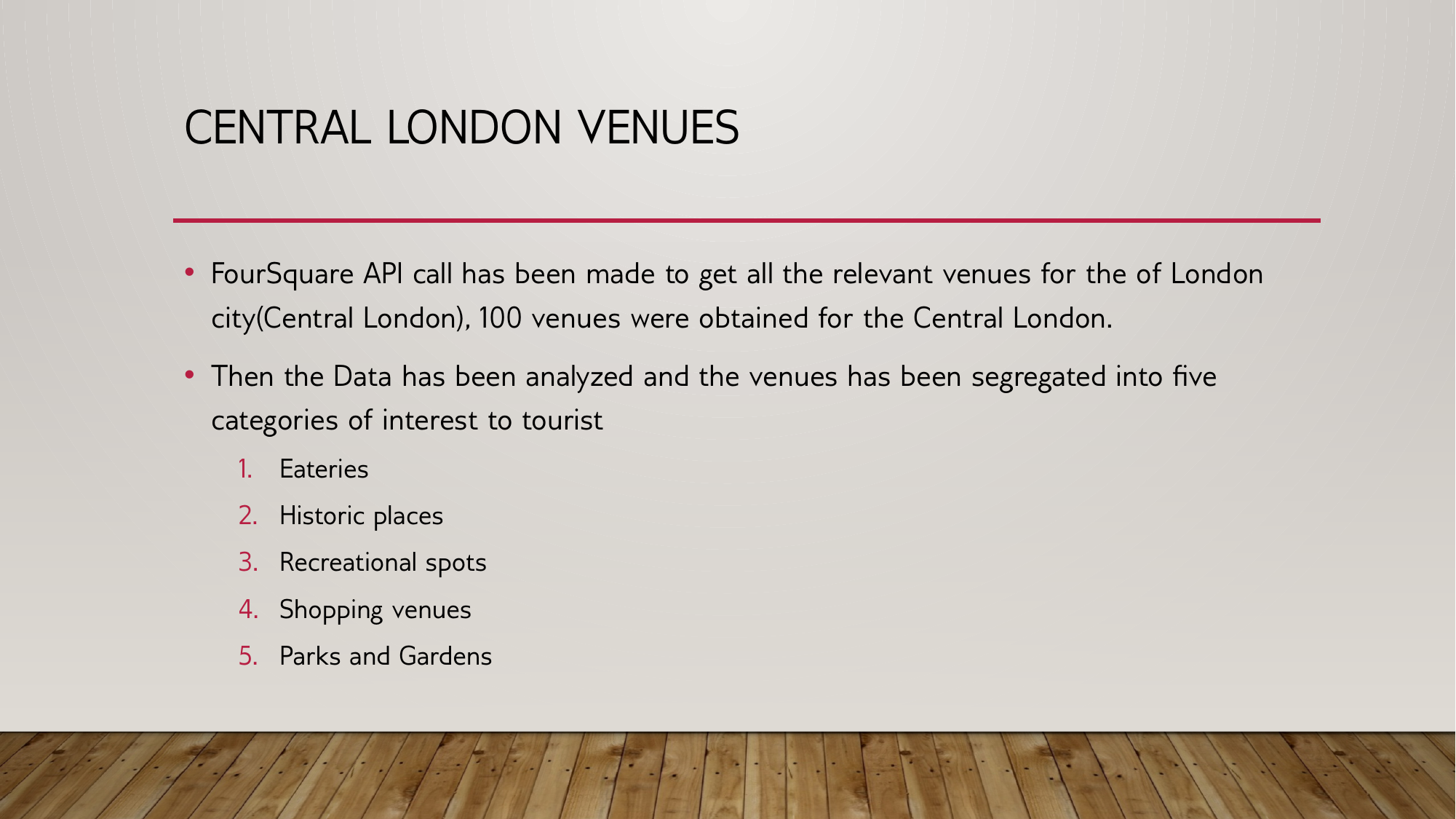

# Central London venues
FourSquare API call has been made to get all the relevant venues for the of London city(Central London), 100 venues were obtained for the Central London.
Then the Data has been analyzed and the venues has been segregated into five categories of interest to tourist
Eateries
Historic places
Recreational spots
Shopping venues
Parks and Gardens